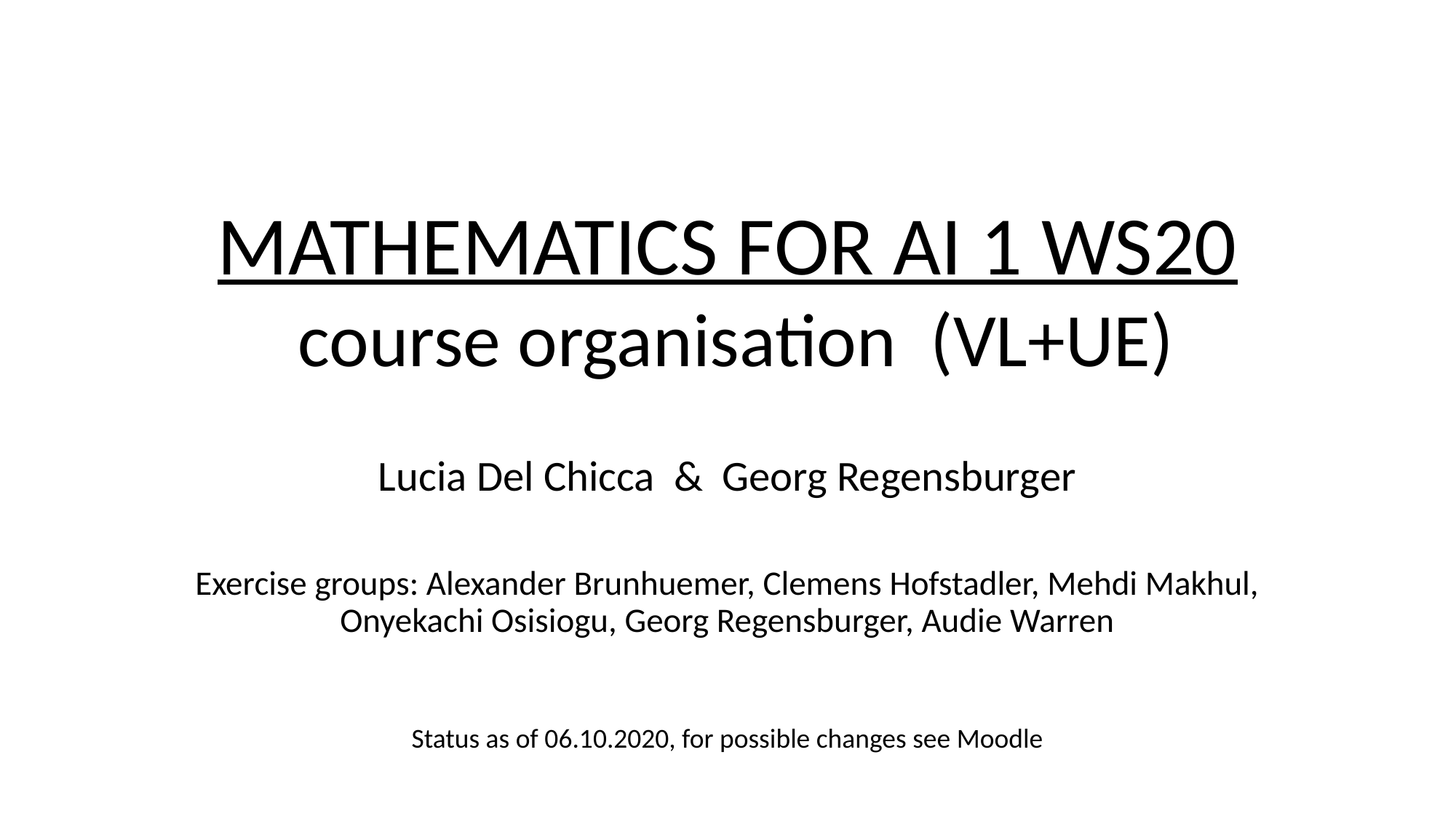

# MATHEMATICS FOR AI 1 WS20 course organisation  (VL+UE)
Lucia Del Chicca  &  Georg Regensburger

Exercise groups: Alexander Brunhuemer, Clemens Hofstadler, Mehdi Makhul, Onyekachi Osisiogu, Georg Regensburger, Audie Warren
Status as of 06.10.2020, for possible changes see Moodle